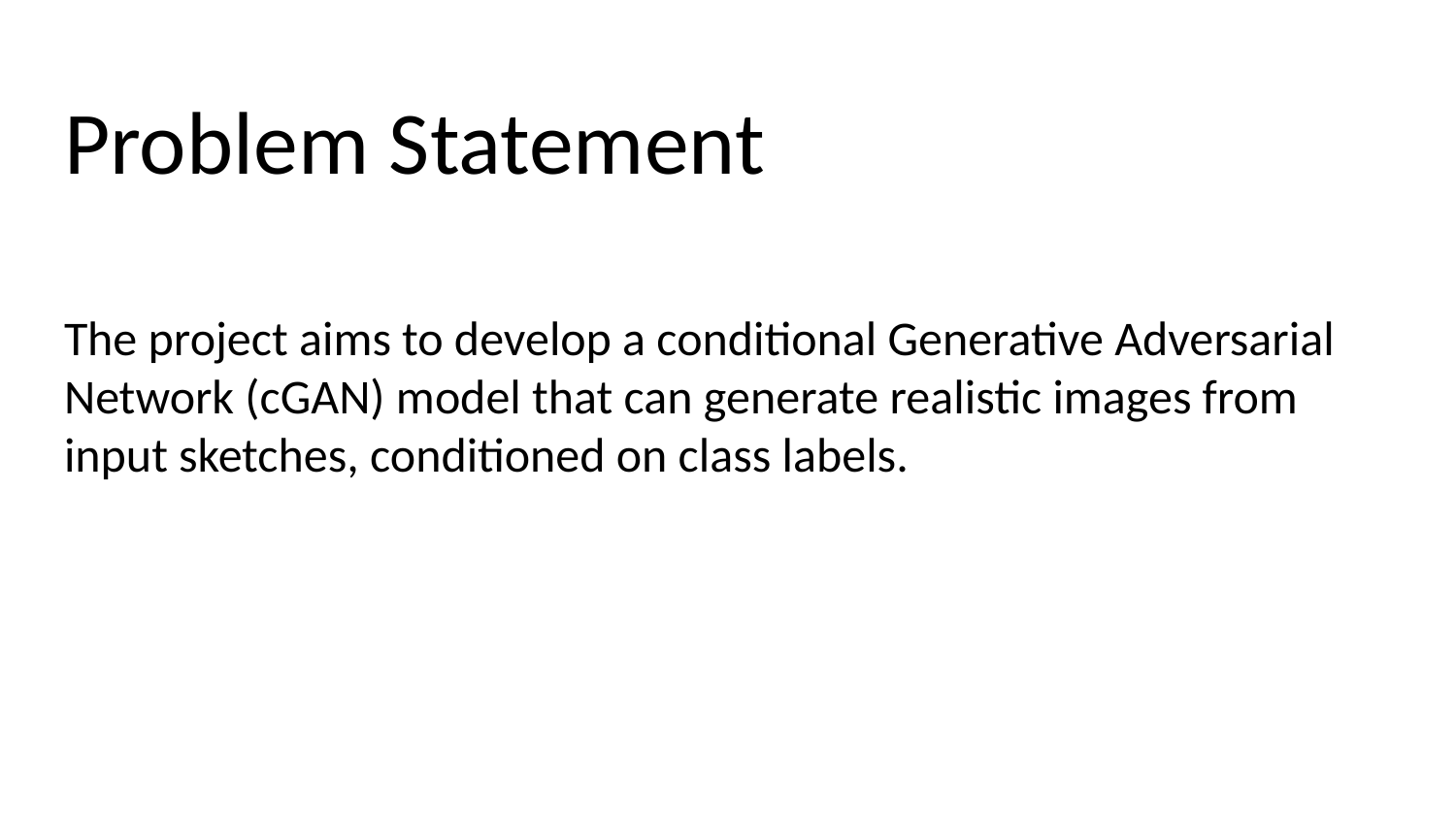

# Problem Statement

The project aims to develop a conditional Generative Adversarial Network (cGAN) model that can generate realistic images from input sketches, conditioned on class labels.